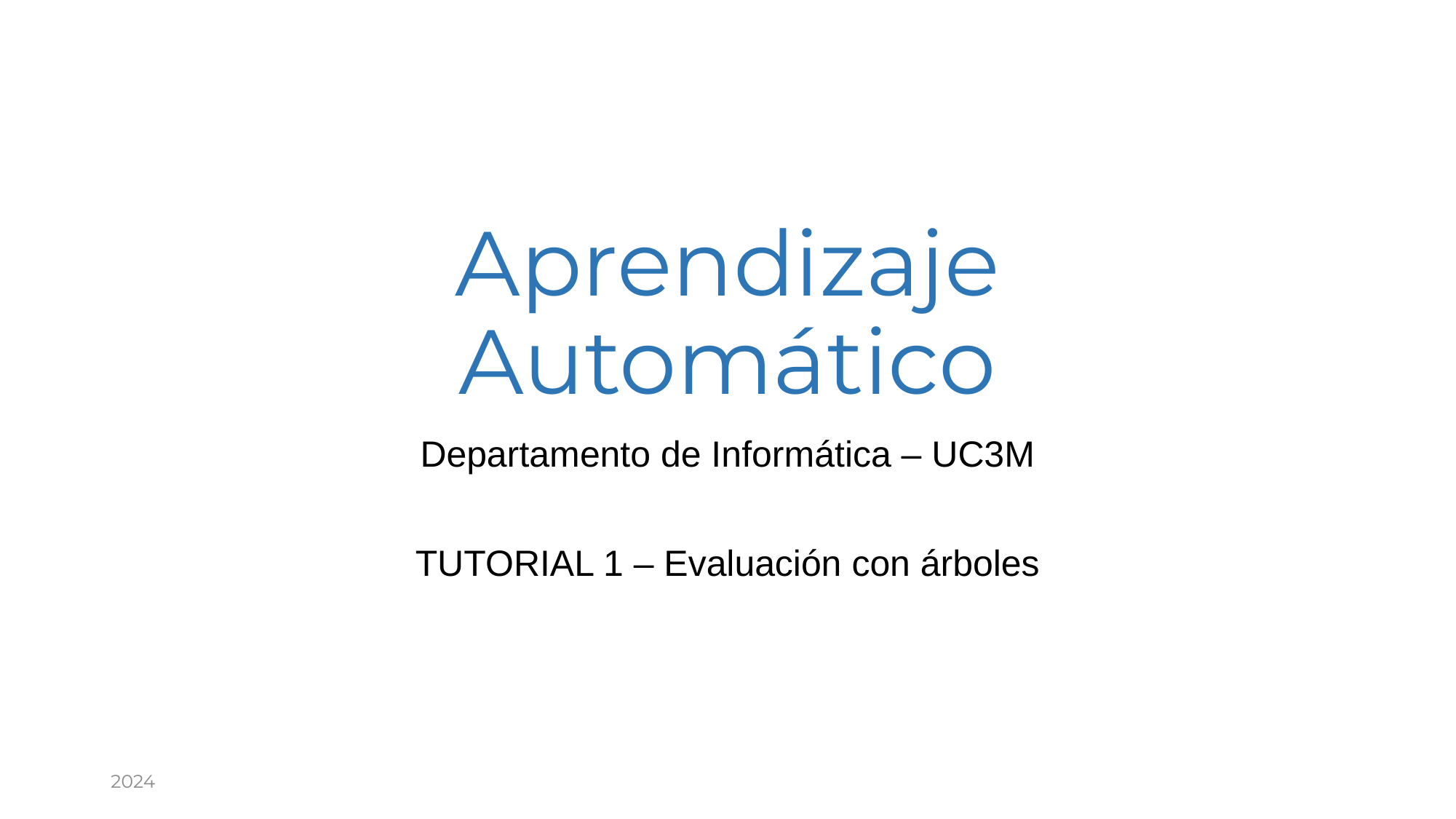

# Aprendizaje Automático
Departamento de Informática – UC3M

TUTORIAL 1 – Evaluación con árboles
2024